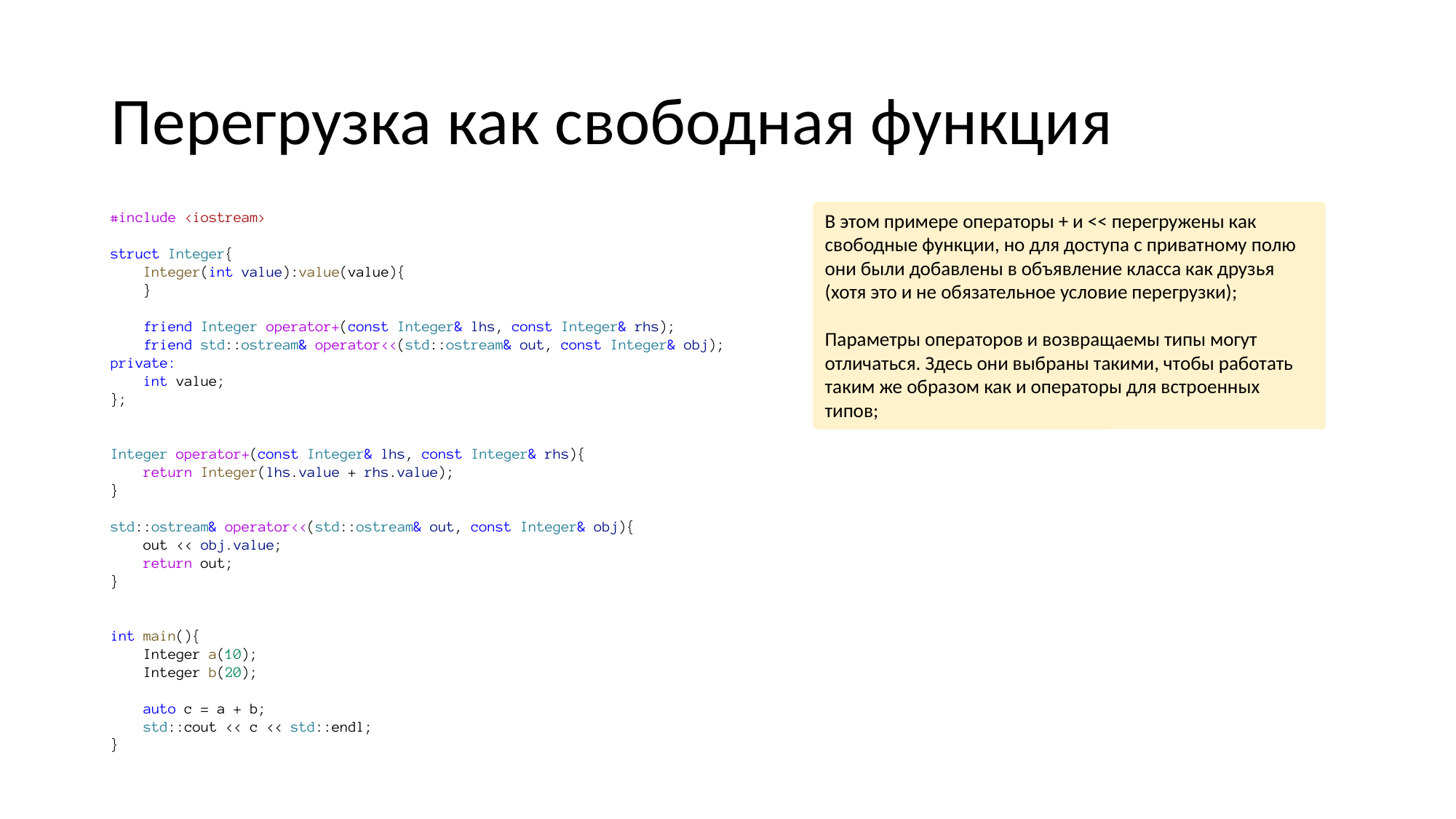

# Перегрузка как свободная функция
В этом примере операторы + и << перегружены как свободные функции, но для доступа с приватному полю они были добавлены в объявление класса как друзья (хотя это и не обязательное условие перегрузки);

Параметры операторов и возвращаемы типы могут отличаться. Здесь они выбраны такими, чтобы работать таким же образом как и операторы для встроенных типов;
#include <iostream>
struct Integer{
    Integer(int value):value(value){
    }

    friend Integer operator+(const Integer& lhs, const Integer& rhs);
    friend std::ostream& operator<<(std::ostream& out, const Integer& obj);
private:
    int value;
};
Integer operator+(const Integer& lhs, const Integer& rhs){
    return Integer(lhs.value + rhs.value);
}
std::ostream& operator<<(std::ostream& out, const Integer& obj){
    out << obj.value;
    return out;
}
int main(){
    Integer a(10);
    Integer b(20);

    auto c = a + b;
    std::cout << c << std::endl;
}